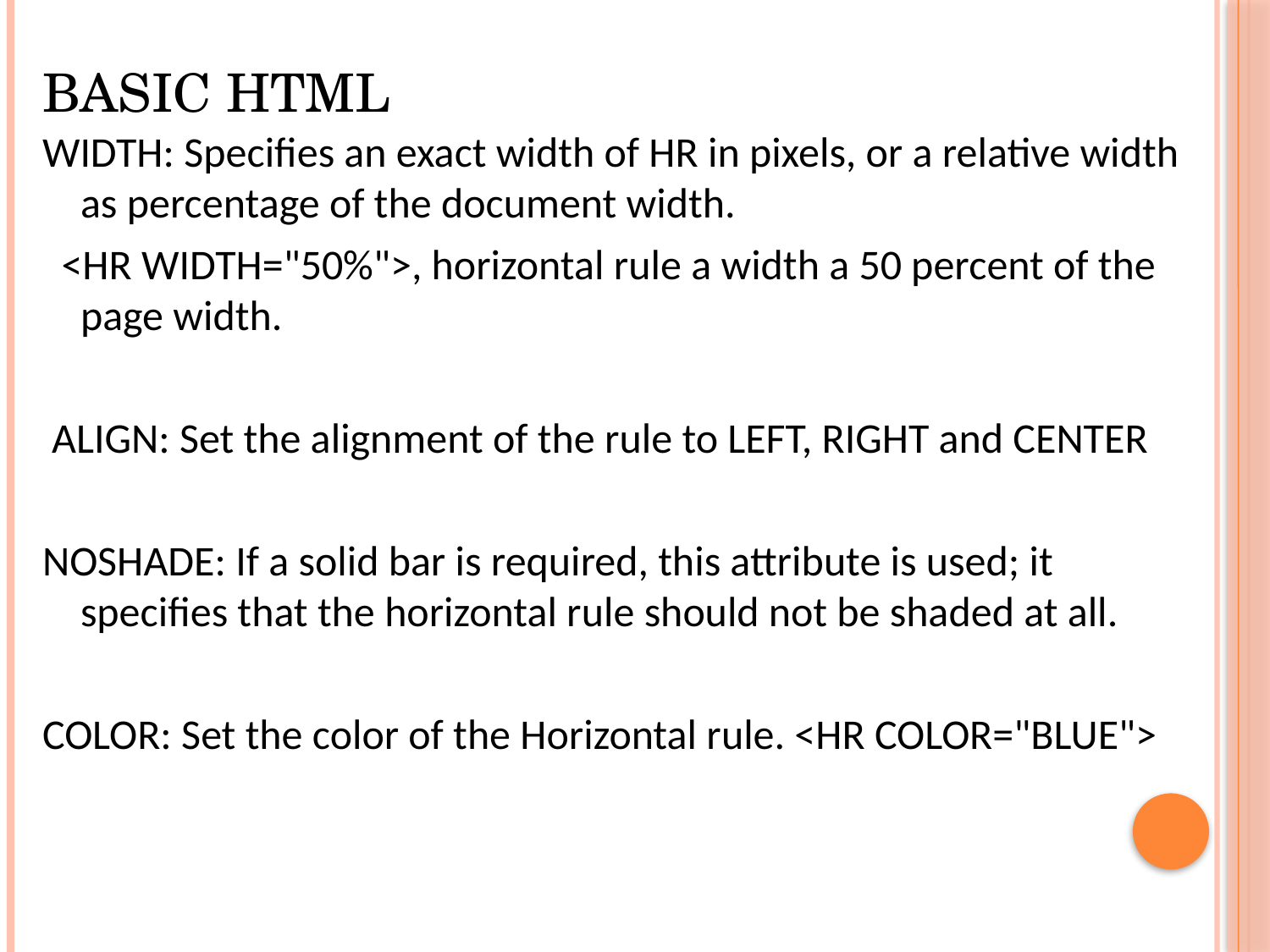

# Basic HTML
WIDTH: Specifies an exact width of HR in pixels, or a relative width as percentage of the document width.
  <HR WIDTH="50%">, horizontal rule a width a 50 percent of the page width.

 ALIGN: Set the alignment of the rule to LEFT, RIGHT and CENTER

NOSHADE: If a solid bar is required, this attribute is used; it  specifies that the horizontal rule should not be shaded at all.

COLOR: Set the color of the Horizontal rule. <HR COLOR="BLUE">